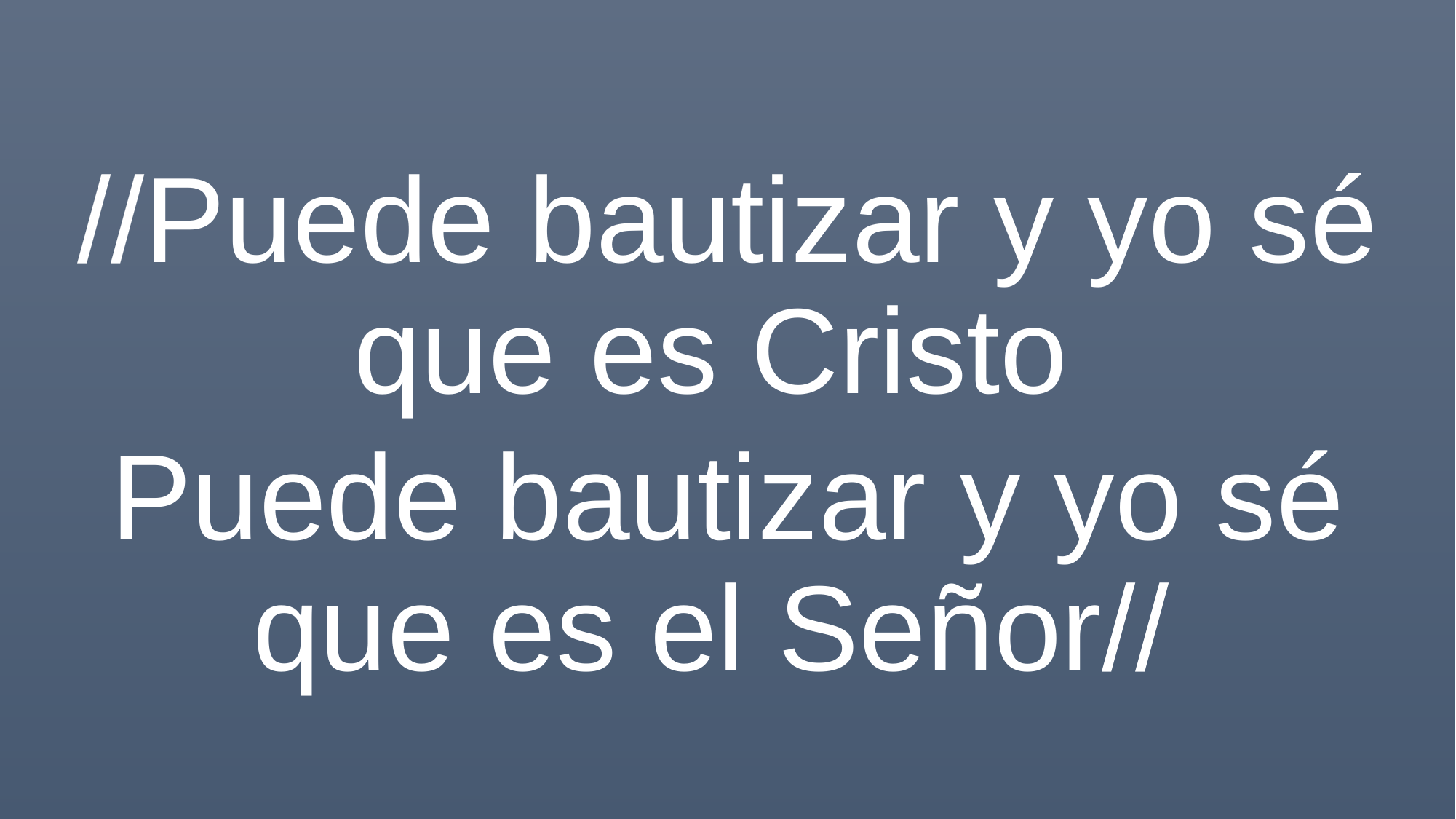

//Puede bautizar y yo sé que es Cristo
Puede bautizar y yo sé que es el Señor//